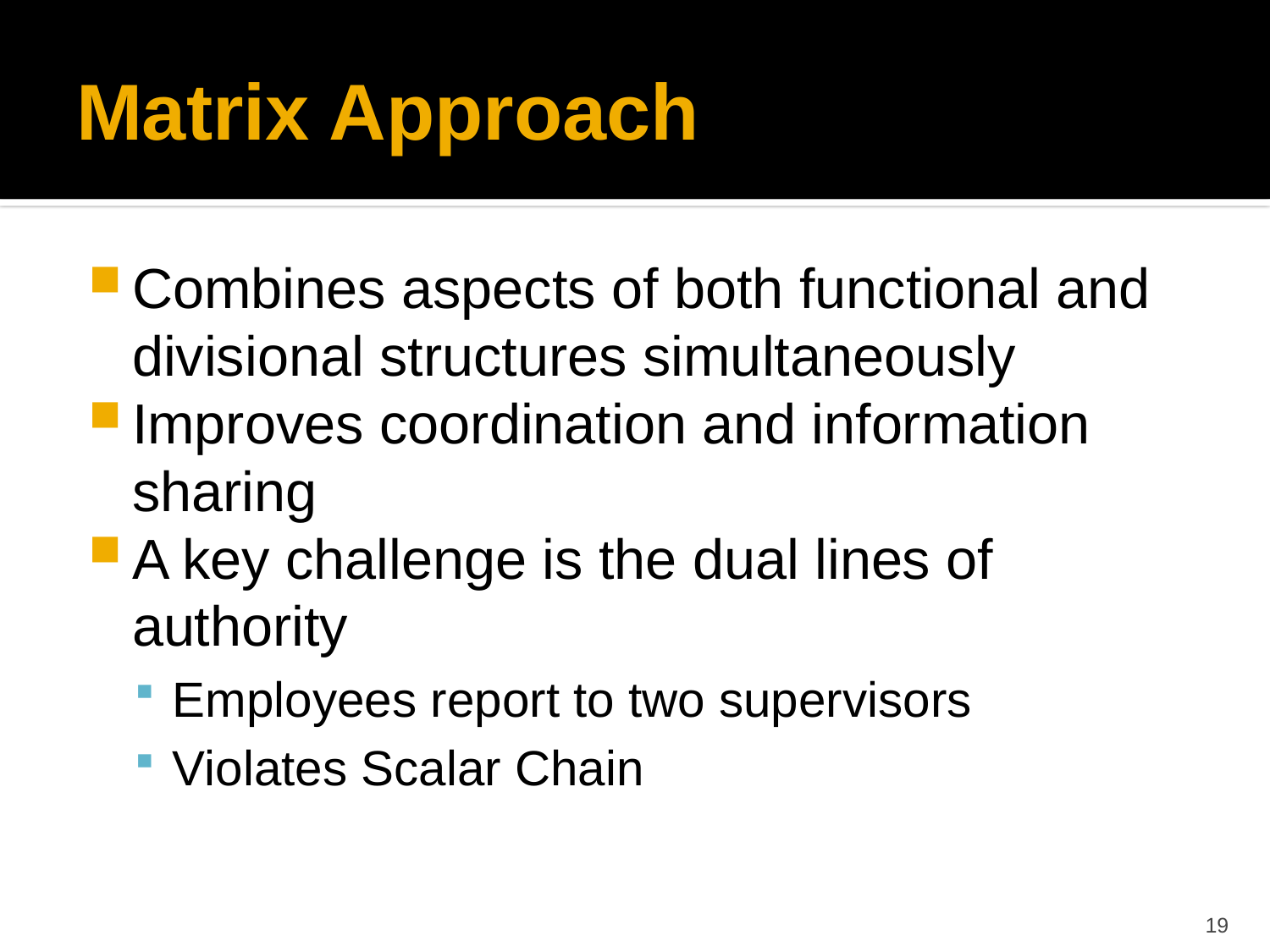

# Matrix Approach
0
Combines aspects of both functional and divisional structures simultaneously
Improves coordination and information sharing
A key challenge is the dual lines of authority
Employees report to two supervisors
Violates Scalar Chain

19